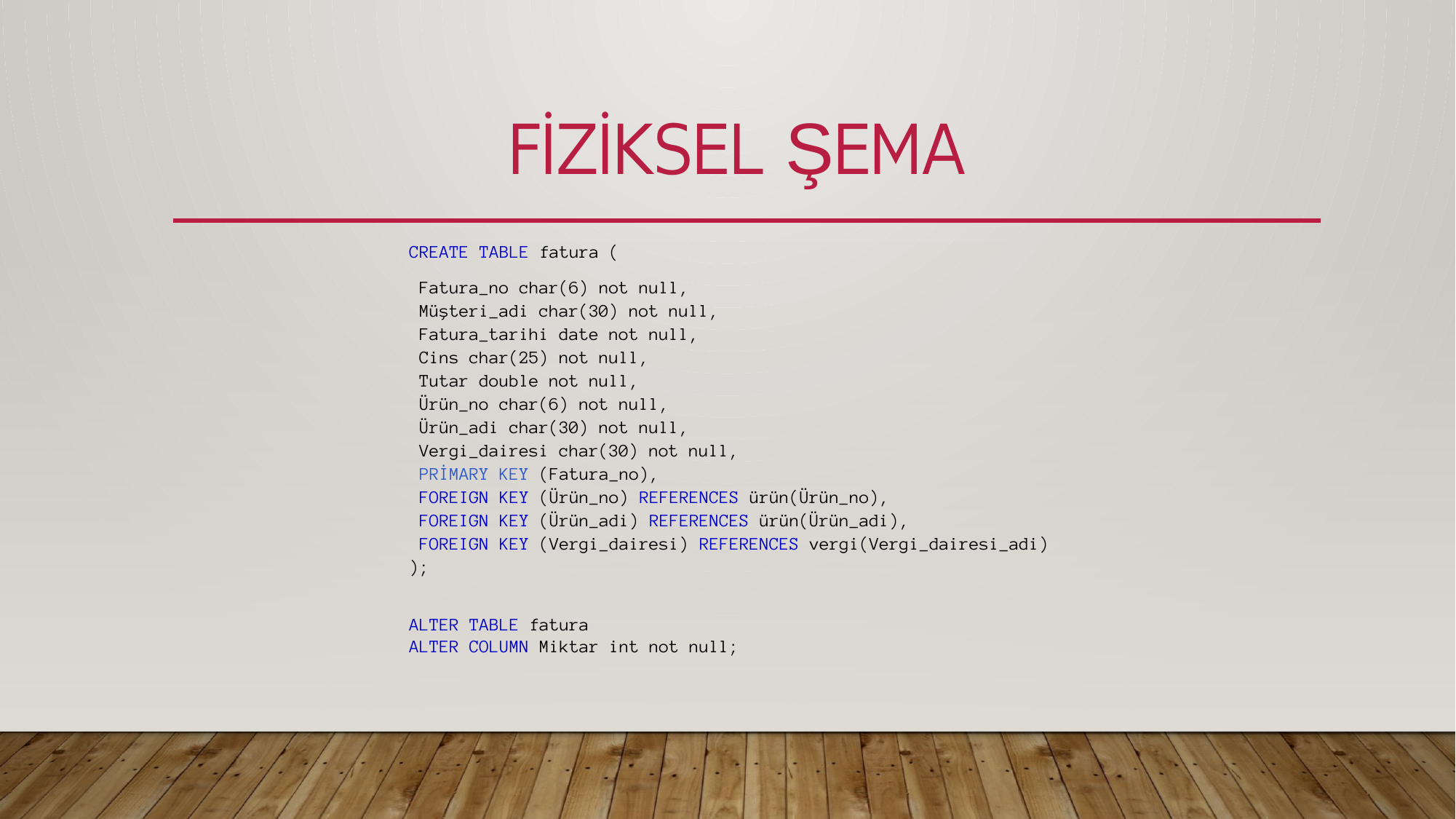

FİZİKSEL ŞEMA
CREATE TABLE fatura (
 Fatura_no char(6) not null,
 Müşteri_adi char(30) not null,
 Fatura_tarihi date not null,
 Cins char(25) not null,
 Tutar double not null,
 Ürün_no char(6) not null,
 Ürün_adi char(30) not null,
 Vergi_dairesi char(30) not null,
 PRİMARY KEY (Fatura_no),
 FOREIGN KEY (Ürün_no) REFERENCES ürün(Ürün_no),
 FOREIGN KEY (Ürün_adi) REFERENCES ürün(Ürün_adi),
 FOREIGN KEY (Vergi_dairesi) REFERENCES vergi(Vergi_dairesi_adi)
);
ALTER TABLE fatura
ALTER COLUMN Miktar int not null;